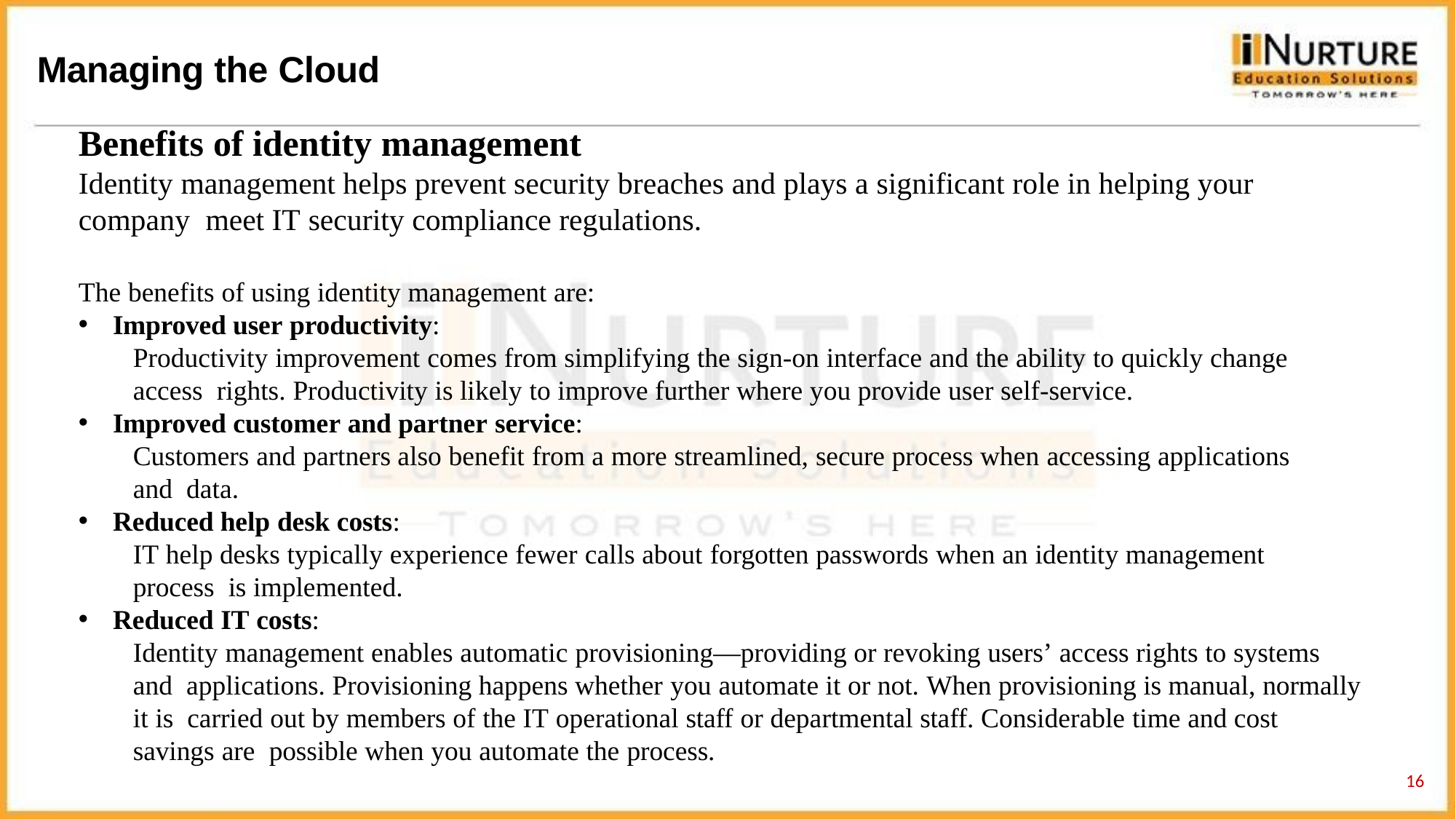

# Managing the Cloud
Benefits of identity management
Identity management helps prevent security breaches and plays a significant role in helping your company  meet IT security compliance regulations.

The benefits of using identity management are:
Improved user productivity:
Productivity improvement comes from simplifying the sign-on interface and the ability to quickly change access  rights. Productivity is likely to improve further where you provide user self-service.
Improved customer and partner service:
Customers and partners also benefit from a more streamlined, secure process when accessing applications and  data.
Reduced help desk costs:
IT help desks typically experience fewer calls about forgotten passwords when an identity management process  is implemented.
Reduced IT costs:
Identity management enables automatic provisioning—providing or revoking users’ access rights to systems and  applications. Provisioning happens whether you automate it or not. When provisioning is manual, normally it is  carried out by members of the IT operational staff or departmental staff. Considerable time and cost savings are  possible when you automate the process.
16